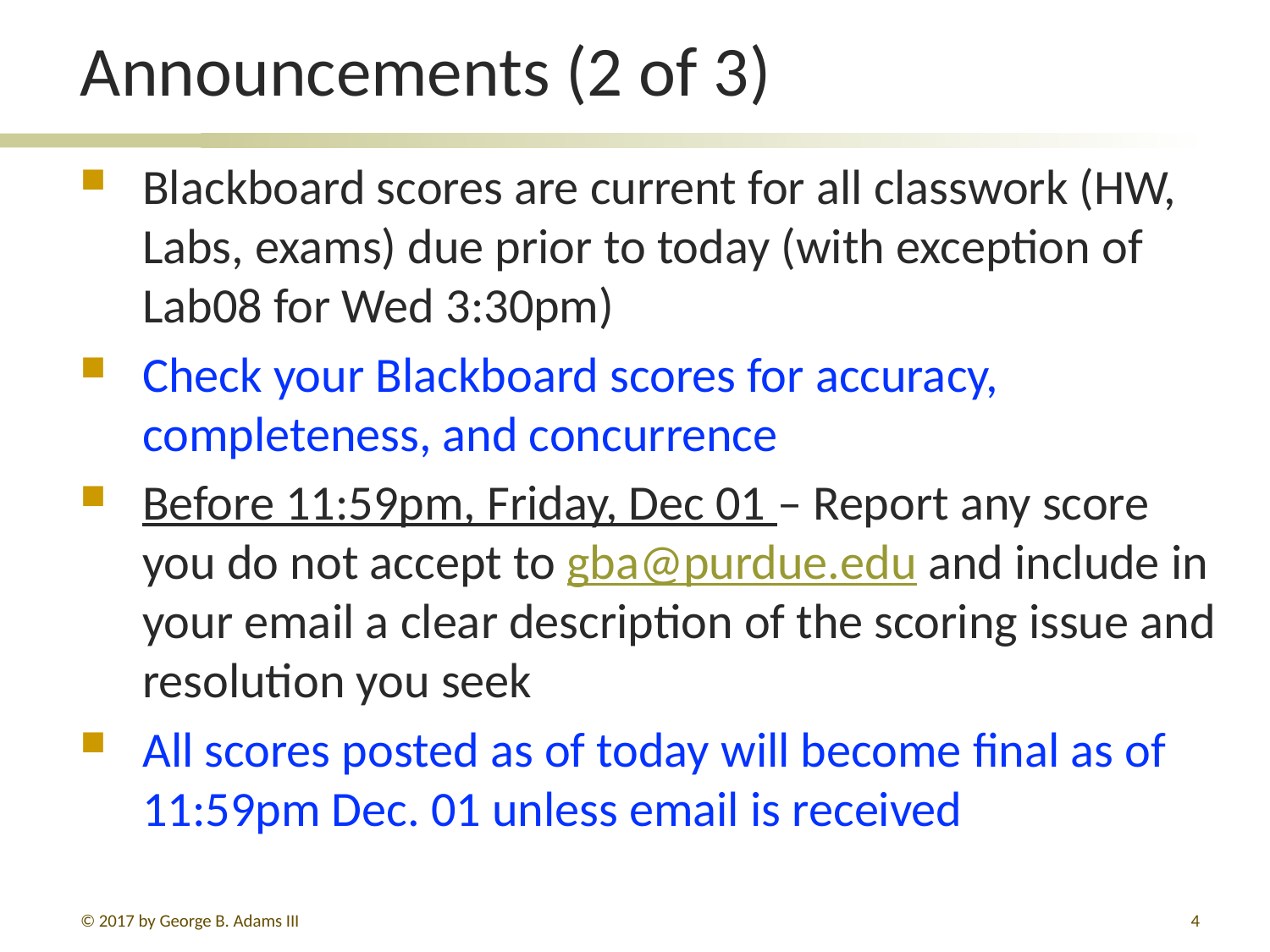

# Announcements (2 of 3)
Blackboard scores are current for all classwork (HW, Labs, exams) due prior to today (with exception of Lab08 for Wed 3:30pm)
Check your Blackboard scores for accuracy, completeness, and concurrence
Before 11:59pm, Friday, Dec 01 – Report any score you do not accept to gba@purdue.edu and include in your email a clear description of the scoring issue and resolution you seek
All scores posted as of today will become final as of 11:59pm Dec. 01 unless email is received
© 2017 by George B. Adams III
4